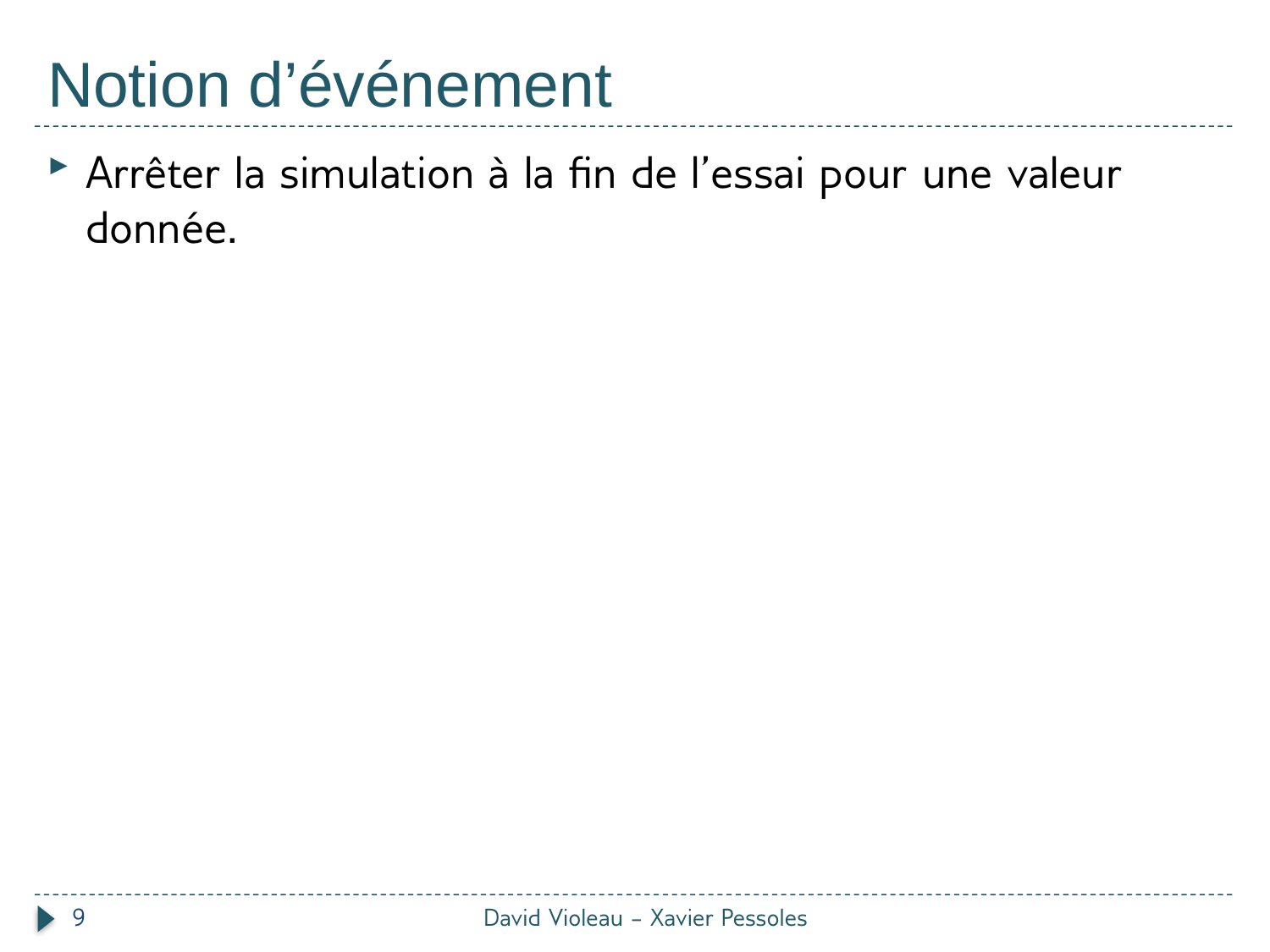

# Notion d’événement
Arrêter la simulation à la fin de l’essai pour une valeur donnée.

9
David Violeau – Xavier Pessoles